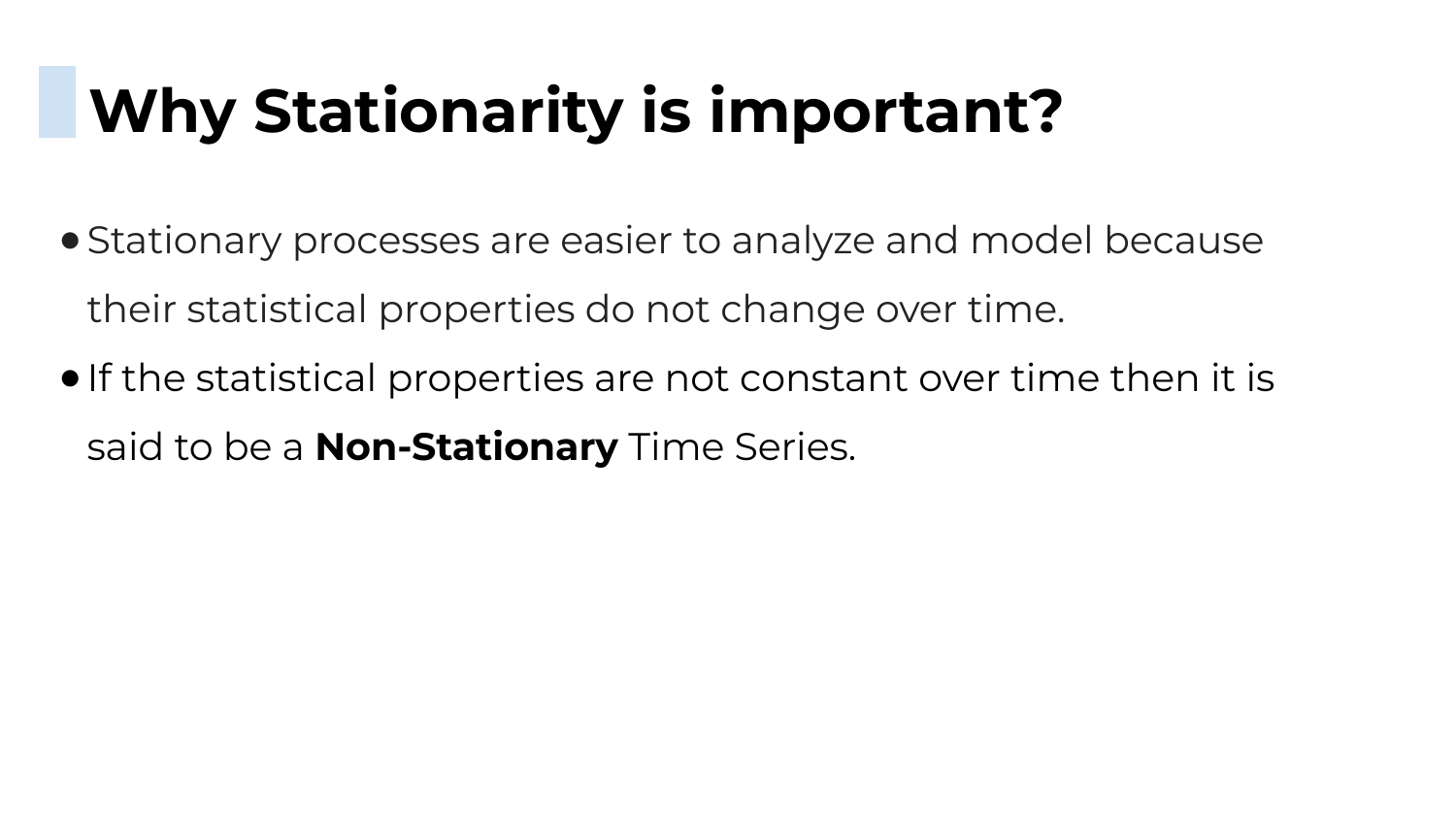

Why Stationarity is important?
Stationary processes are easier to analyze and model because their statistical properties do not change over time.
If the statistical properties are not constant over time then it is said to be a Non-Stationary Time Series.